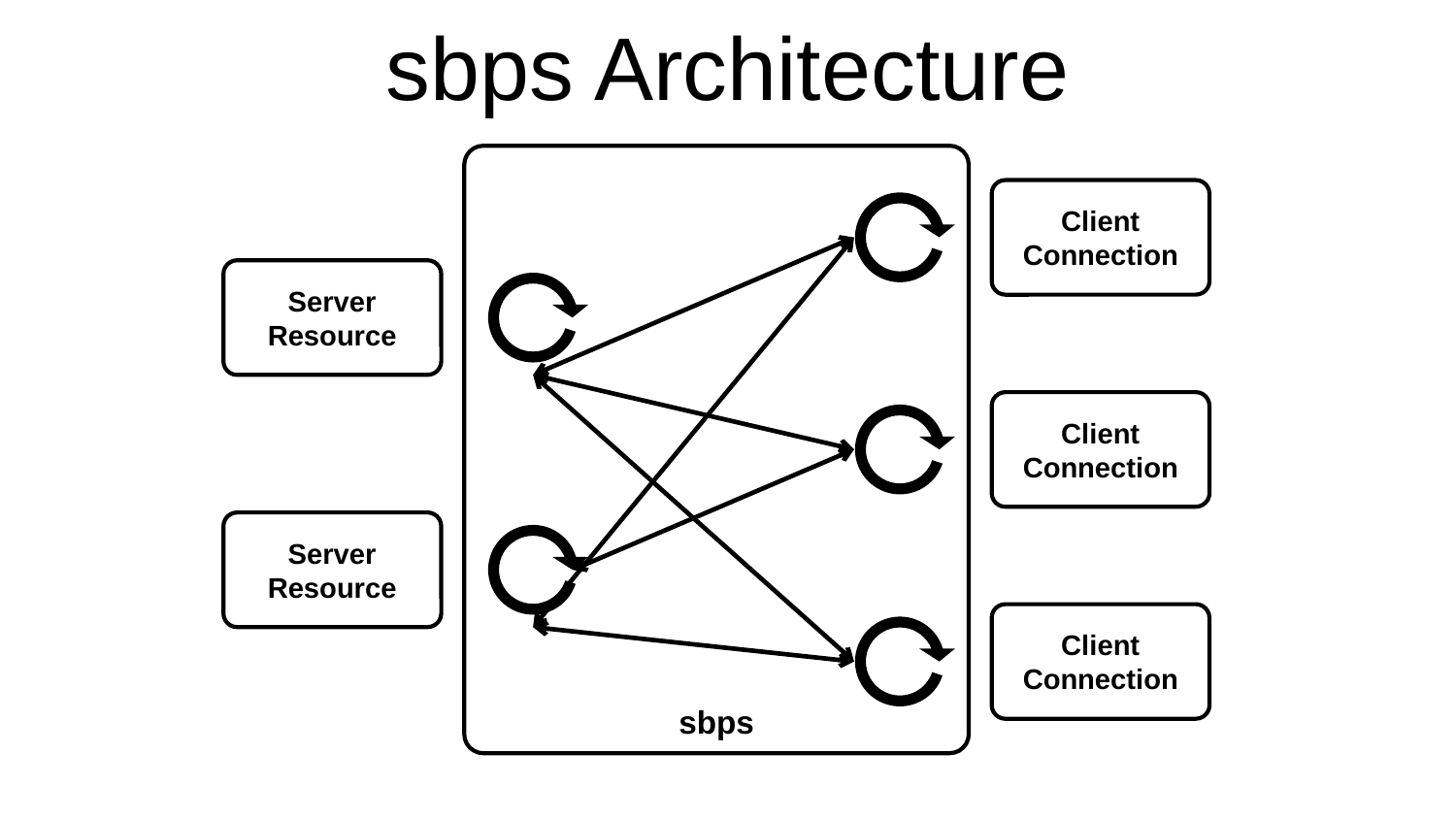

# sbps Architecture
sbps

Client
Connection

Server
Resource

Client
Connection
Server
Resource

Client
Connection